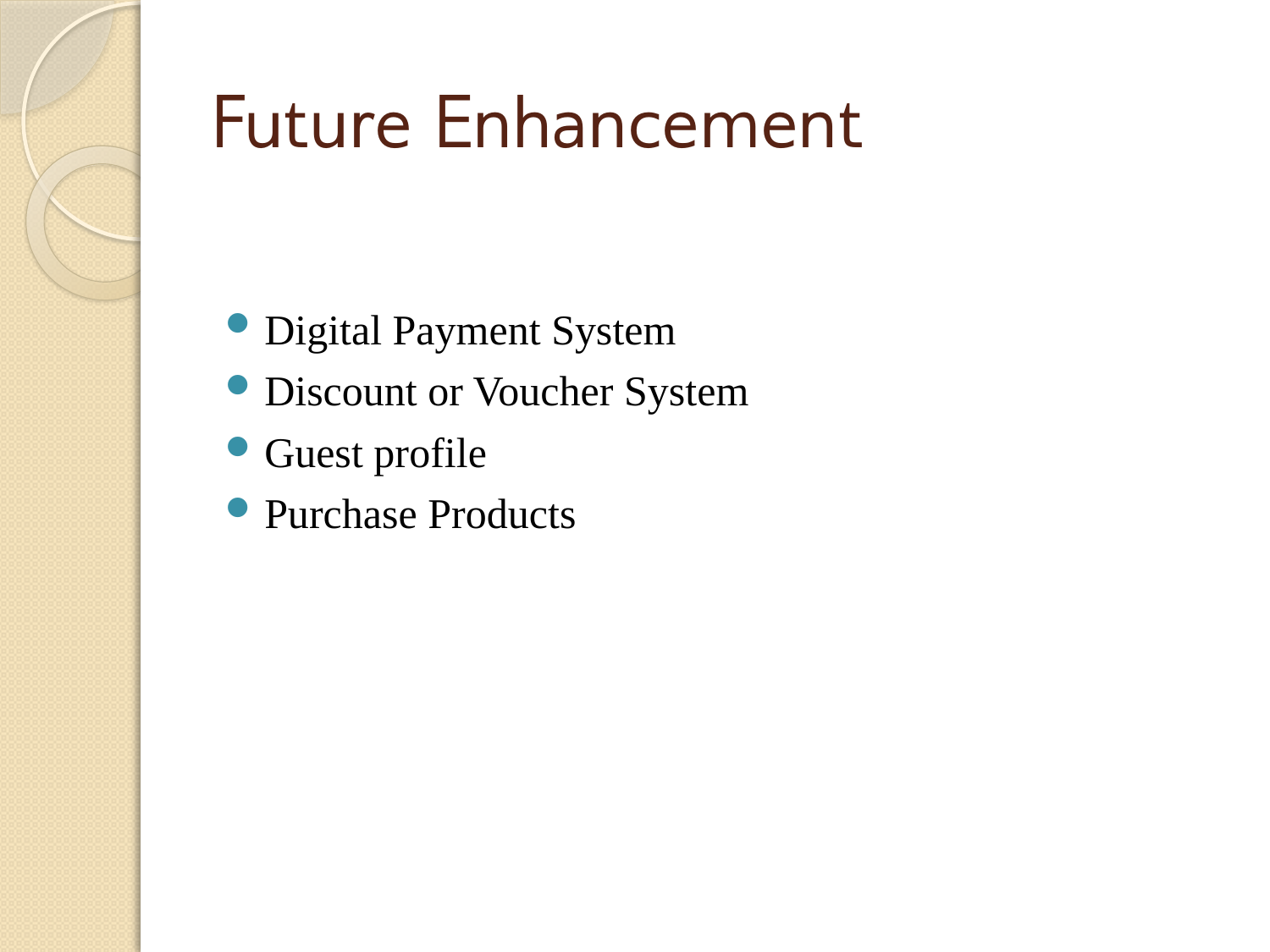

# Future Enhancement
Digital Payment System
Discount or Voucher System
Guest profile
Purchase Products